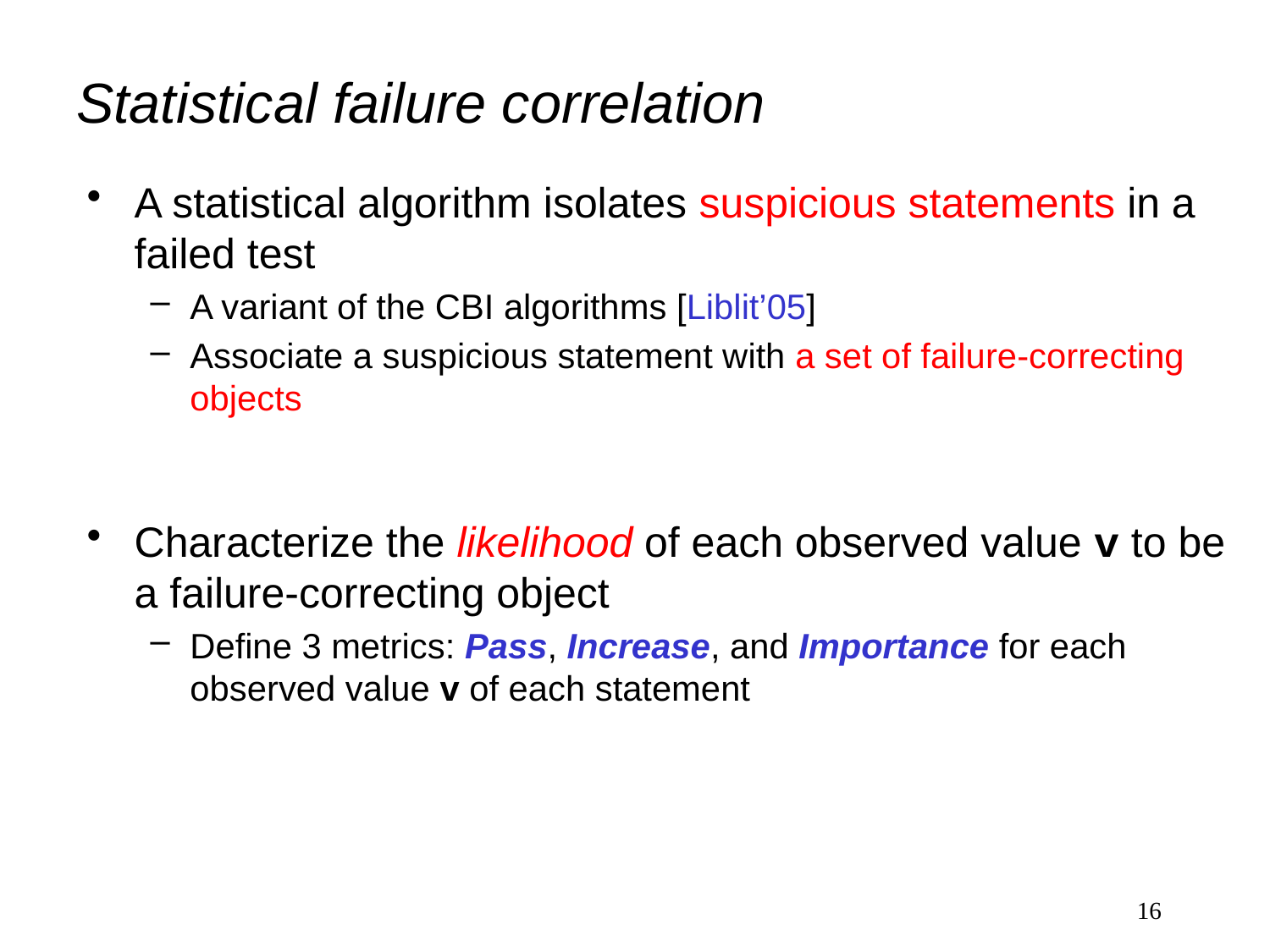

# Statistical failure correlation
A statistical algorithm isolates suspicious statements in a failed test
A variant of the CBI algorithms [Liblit’05]
Associate a suspicious statement with a set of failure-correcting objects

Characterize the likelihood of each observed value v to be a failure-correcting object
Define 3 metrics: Pass, Increase, and Importance for each observed value v of each statement

16